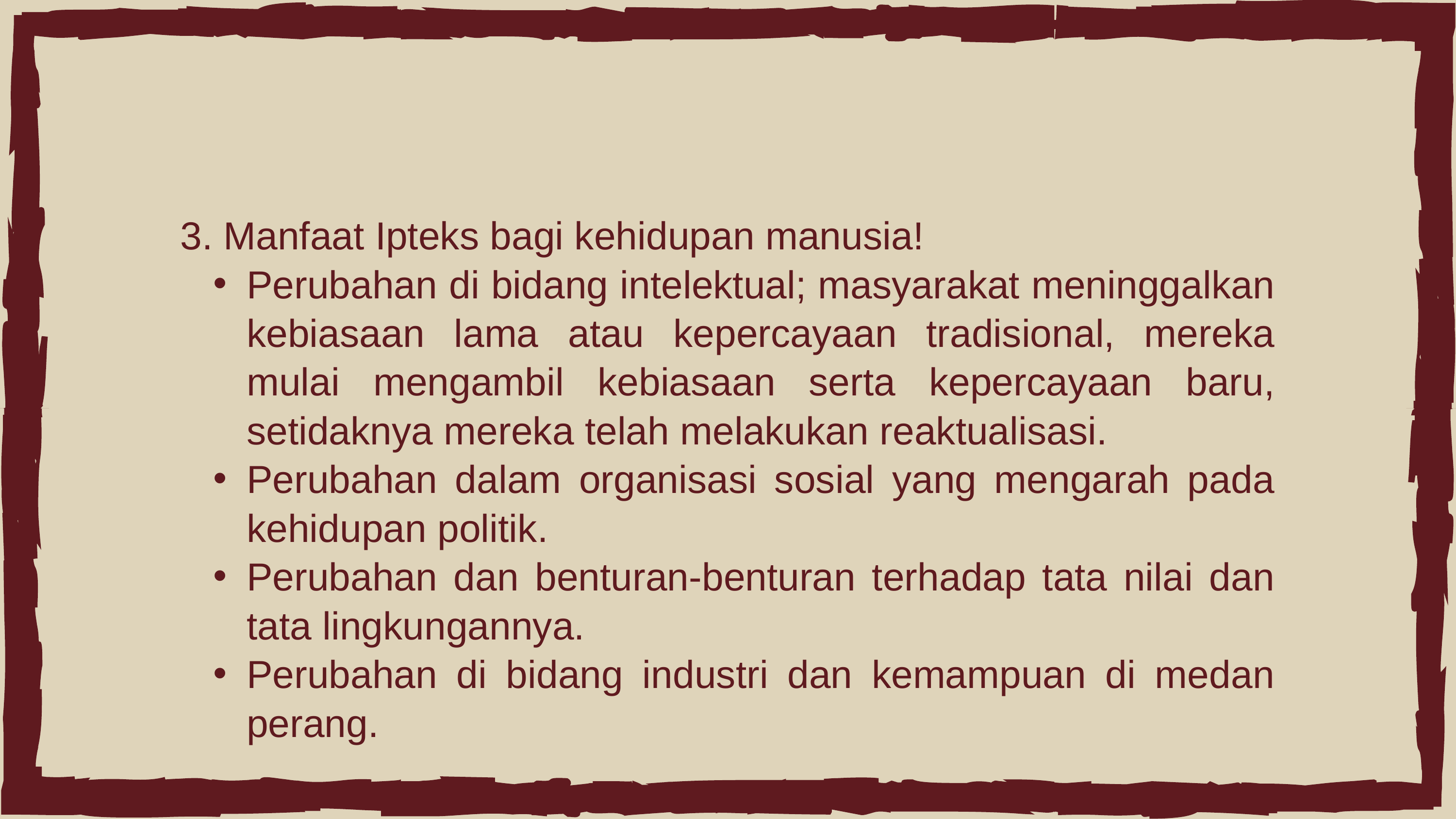

3. Manfaat Ipteks bagi kehidupan manusia!
Perubahan di bidang intelektual; masyarakat meninggalkan kebiasaan lama atau kepercayaan tradisional, mereka mulai mengambil kebiasaan serta kepercayaan baru, setidaknya mereka telah melakukan reaktualisasi.
Perubahan dalam organisasi sosial yang mengarah pada kehidupan politik.
Perubahan dan benturan-benturan terhadap tata nilai dan tata lingkungannya.
Perubahan di bidang industri dan kemampuan di medan perang.